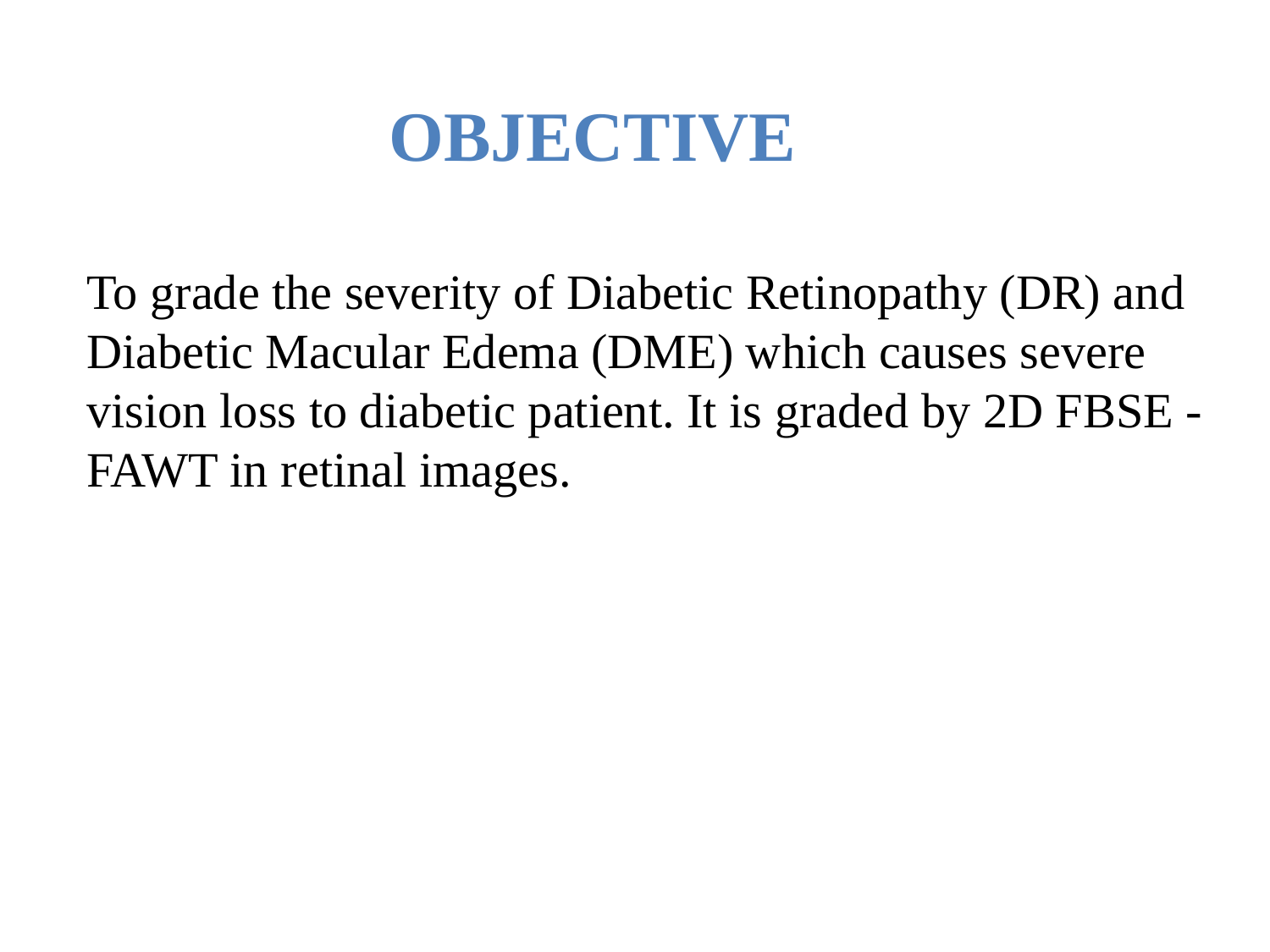

OBJECTIVE
To grade the severity of Diabetic Retinopathy (DR) and Diabetic Macular Edema (DME) which causes severe vision loss to diabetic patient. It is graded by 2D FBSE - FAWT in retinal images.